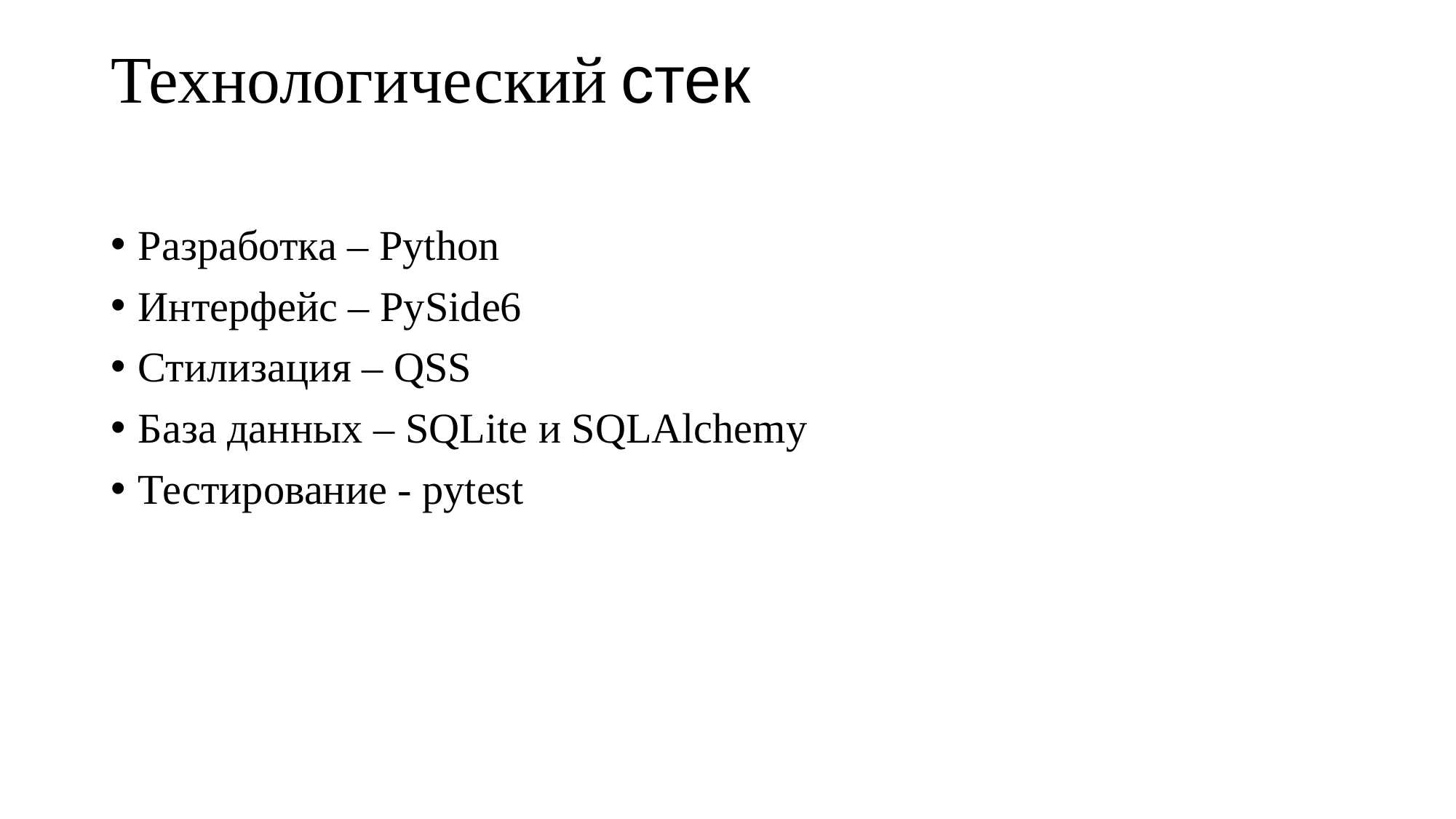

# Технологический стек
Разработка – Python
Интерфейс – PySide6
Стилизация – QSS
База данных – SQLite и SQLAlchemy
Тестирование - pytest